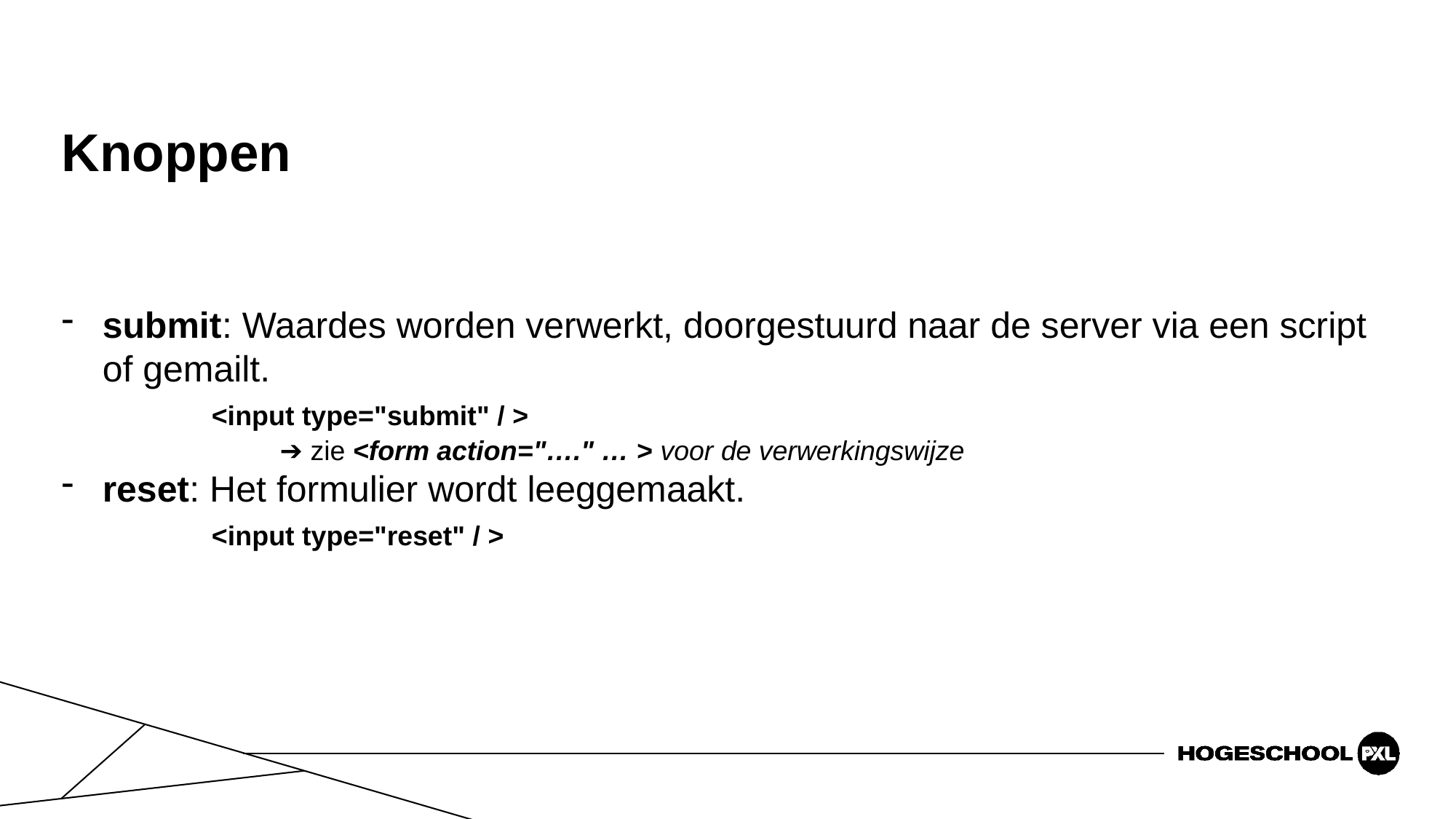

# Knoppen
submit: Waardes worden verwerkt, doorgestuurd naar de server via een script of gemailt.
	<input type="submit" / >
		➔ zie <form action="…." … > voor de verwerkingswijze
reset: Het formulier wordt leeggemaakt.
	<input type="reset" / >